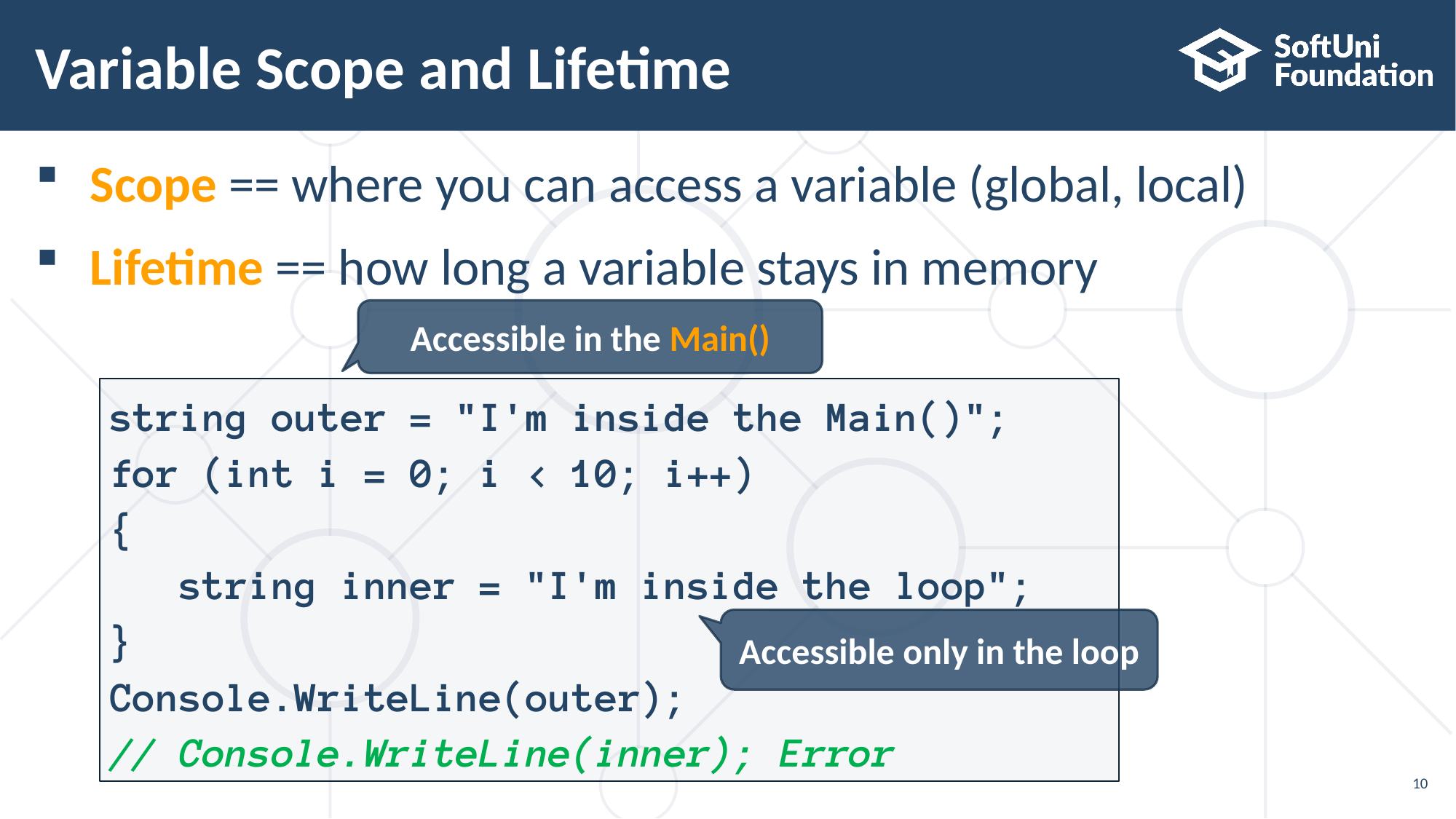

# Variable Scope and Lifetime
Scope == where you can access a variable (global, local)
Lifetime == how long a variable stays in memory
Accessible in the Main()
string outer = "I'm inside the Main()";
for (int i = 0; i < 10; i++)
{
   string inner = "I'm inside the loop";
}
Console.WriteLine(outer);
// Console.WriteLine(inner); Error
Accessible only in the loop
10